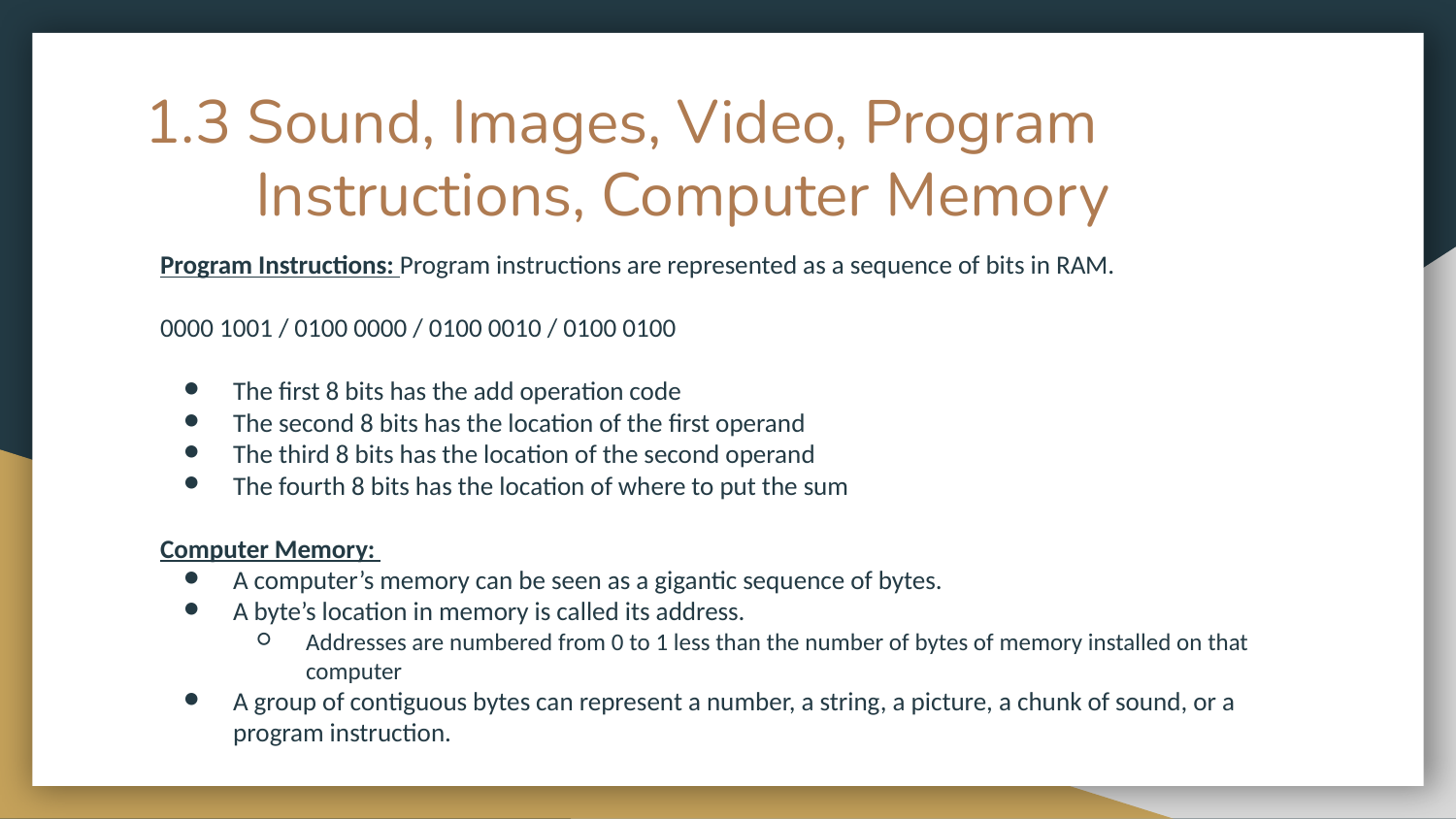

# 1.3 Sound, Images, Video, Program
       Instructions, Computer Memory
Program Instructions: Program instructions are represented as a sequence of bits in RAM.

0000 1001 / 0100 0000 / 0100 0010 / 0100 0100

The first 8 bits has the add operation code
The second 8 bits has the location of the first operand
The third 8 bits has the location of the second operand
The fourth 8 bits has the location of where to put the sum

Computer Memory:
A computer’s memory can be seen as a gigantic sequence of bytes.
A byte’s location in memory is called its address.
Addresses are numbered from 0 to 1 less than the number of bytes of memory installed on that computer
A group of contiguous bytes can represent a number, a string, a picture, a chunk of sound, or a program instruction.